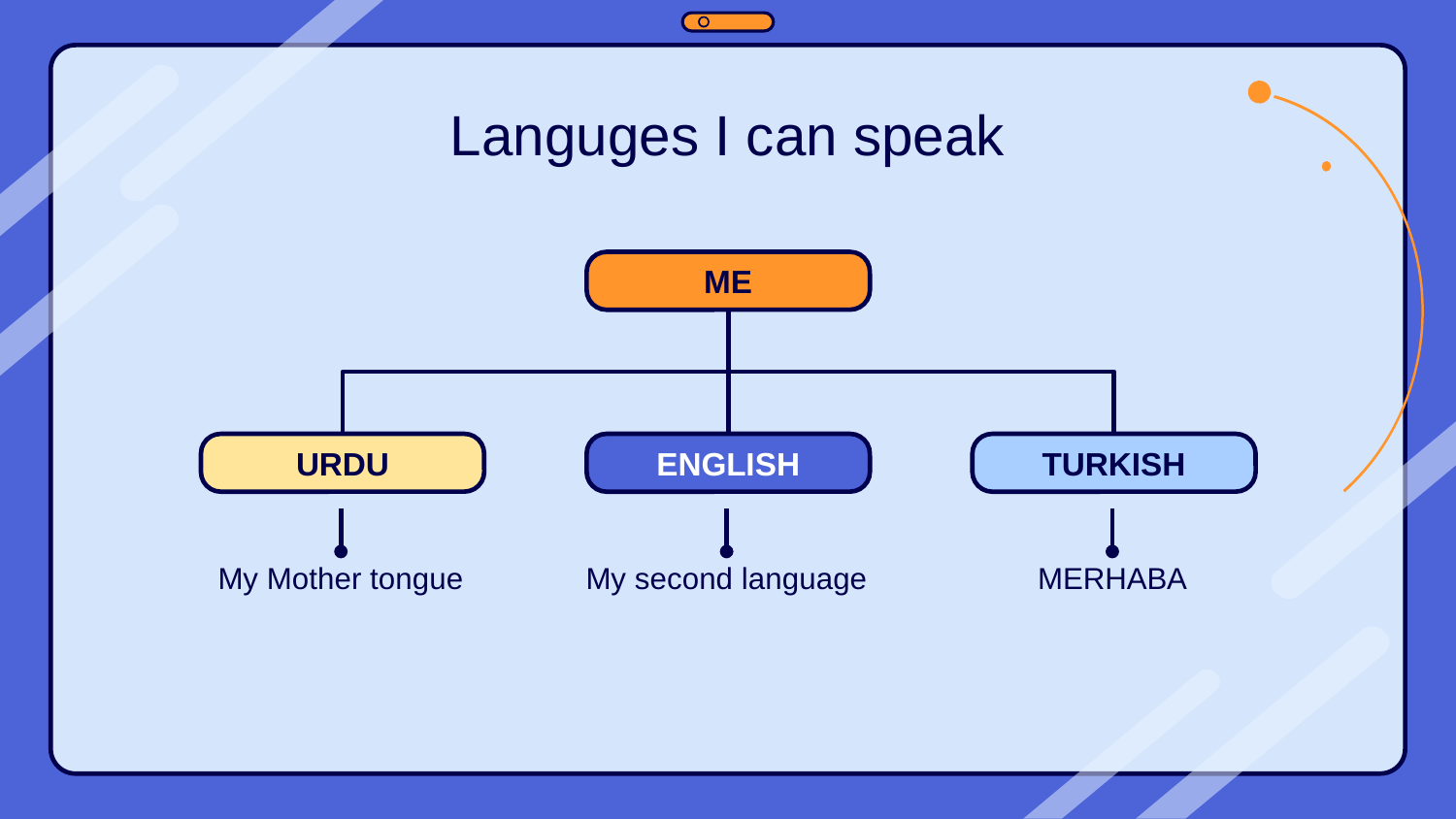

# Languges I can speak
ME
URDU
ENGLISH
TURKISH
My Mother tongue
My second language

MERHABA